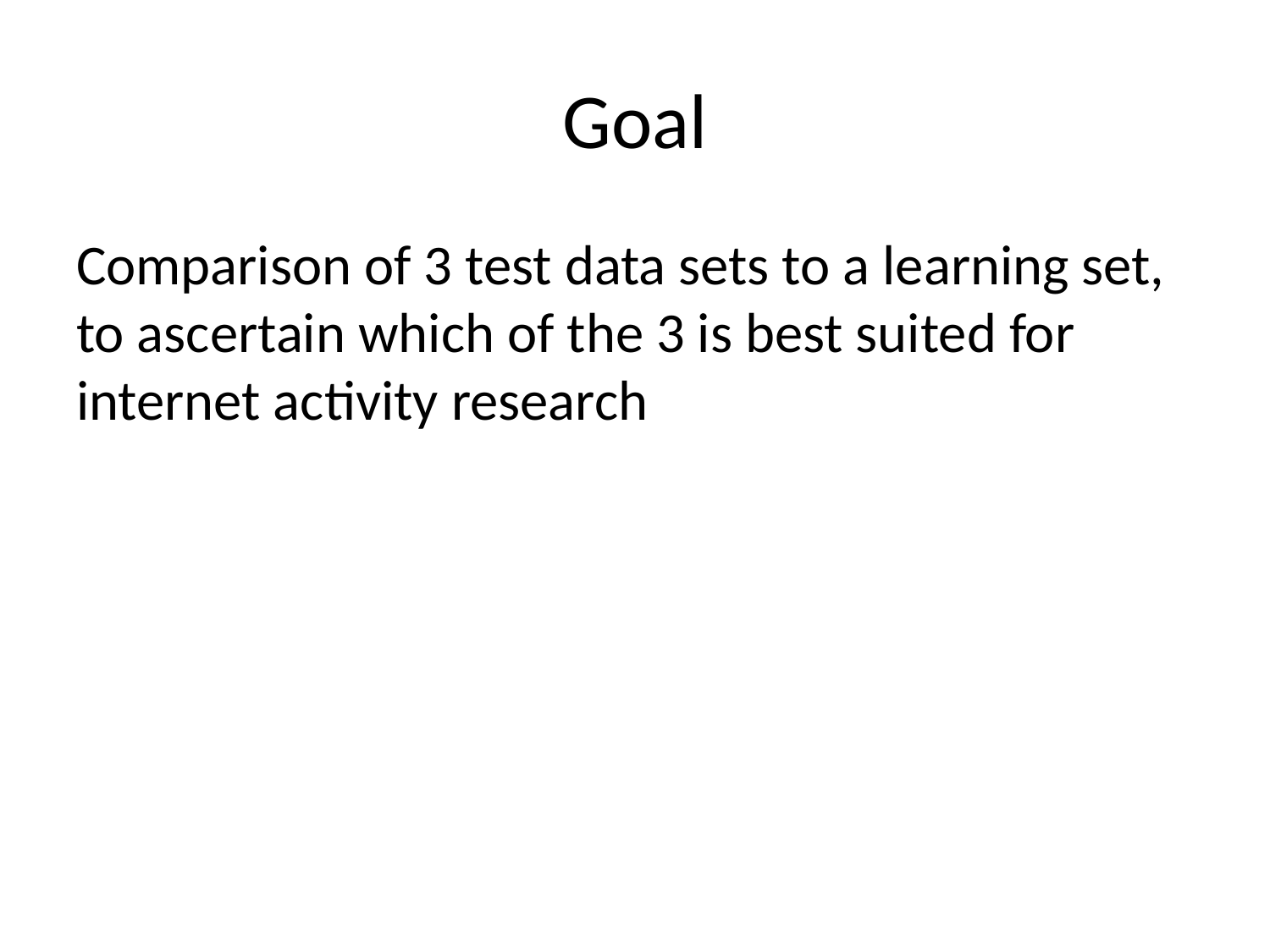

# Goal
Comparison of 3 test data sets to a learning set, to ascertain which of the 3 is best suited for internet activity research